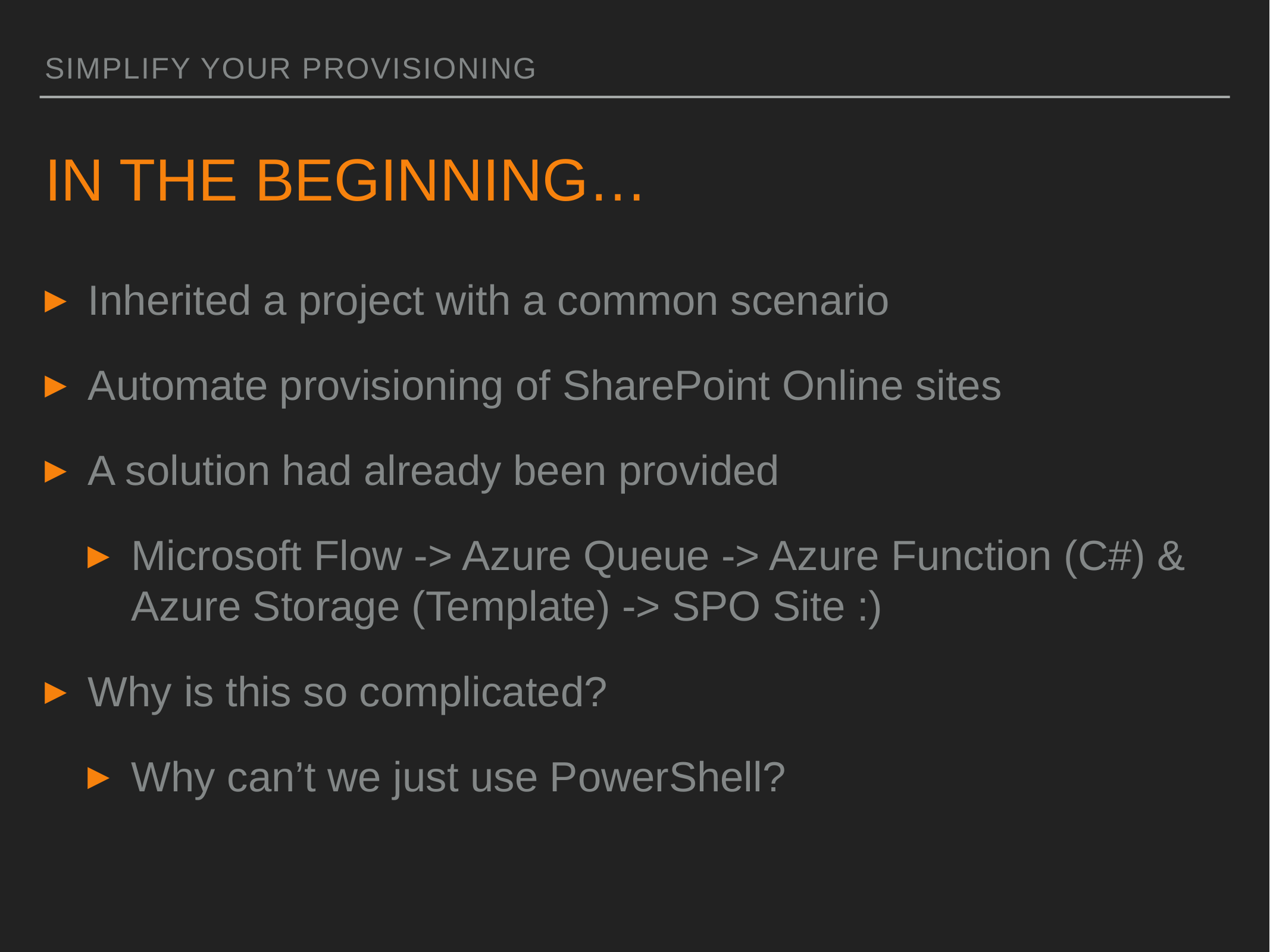

Simplify your provisioning
# In the beginning…
Inherited a project with a common scenario
Automate provisioning of SharePoint Online sites
A solution had already been provided
Microsoft Flow -> Azure Queue -> Azure Function (C#) & Azure Storage (Template) -> SPO Site :)
Why is this so complicated?
Why can’t we just use PowerShell?